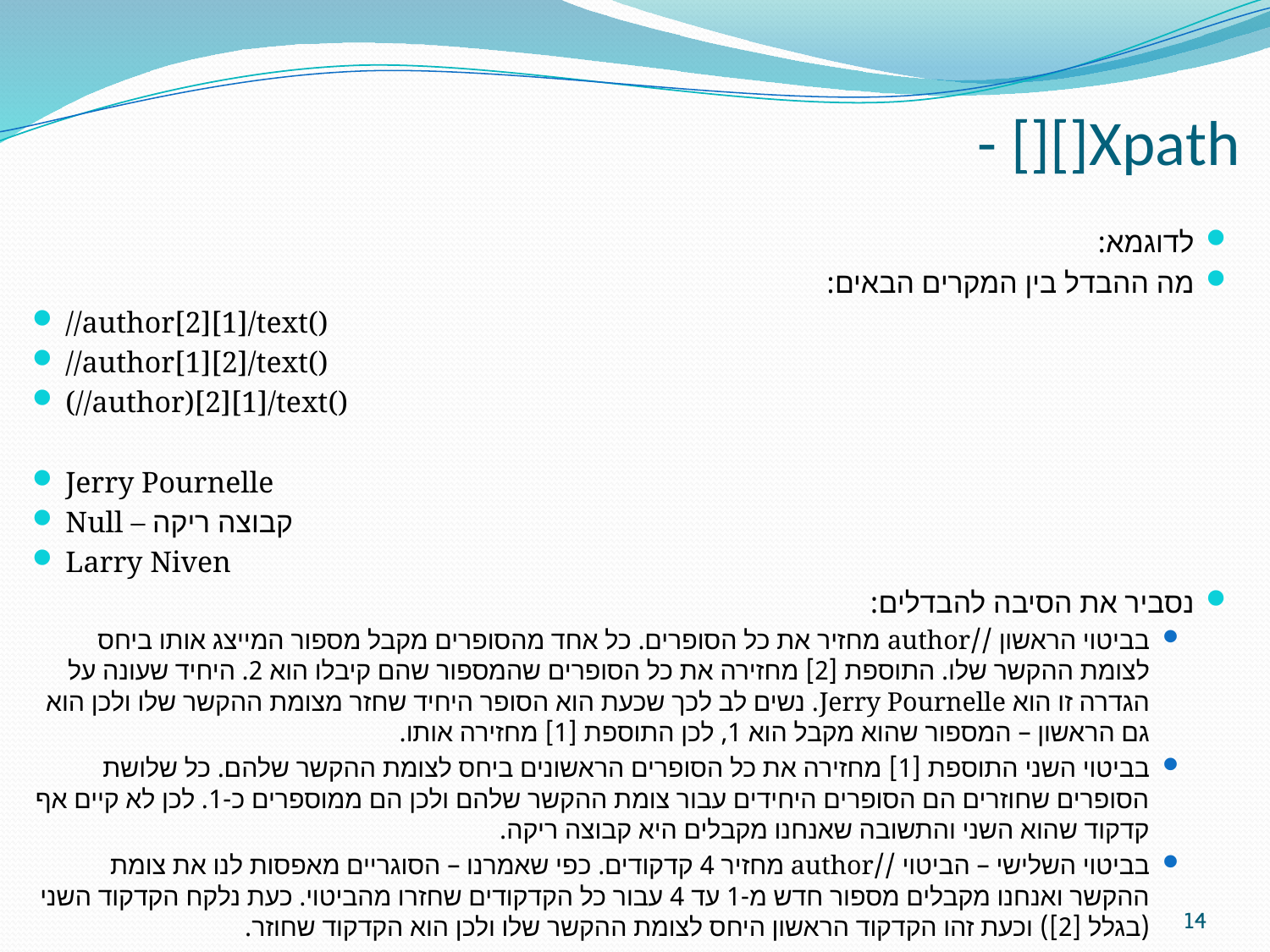

# - [][]Xpath
לדוגמא:
מה ההבדל בין המקרים הבאים:
//author[2][1]/text()
//author[1][2]/text()
(//author)[2][1]/text()

Jerry Pournelle
Null – קבוצה ריקה
Larry Niven
נסביר את הסיבה להבדלים:
בביטוי הראשון //author מחזיר את כל הסופרים. כל אחד מהסופרים מקבל מספור המייצג אותו ביחס לצומת ההקשר שלו. התוספת [2] מחזירה את כל הסופרים שהמספור שהם קיבלו הוא 2. היחיד שעונה על הגדרה זו הוא Jerry Pournelle. נשים לב לכך שכעת הוא הסופר היחיד שחזר מצומת ההקשר שלו ולכן הוא גם הראשון – המספור שהוא מקבל הוא 1, לכן התוספת [1] מחזירה אותו.
בביטוי השני התוספת [1] מחזירה את כל הסופרים הראשונים ביחס לצומת ההקשר שלהם. כל שלושת הסופרים שחוזרים הם הסופרים היחידים עבור צומת ההקשר שלהם ולכן הם ממוספרים כ-1. לכן לא קיים אף קדקוד שהוא השני והתשובה שאנחנו מקבלים היא קבוצה ריקה.
בביטוי השלישי – הביטוי //author מחזיר 4 קדקודים. כפי שאמרנו – הסוגריים מאפסות לנו את צומת ההקשר ואנחנו מקבלים מספור חדש מ-1 עד 4 עבור כל הקדקודים שחזרו מהביטוי. כעת נלקח הקדקוד השני (בגלל [2]) וכעת זהו הקדקוד הראשון היחס לצומת ההקשר שלו ולכן הוא הקדקוד שחוזר.
14